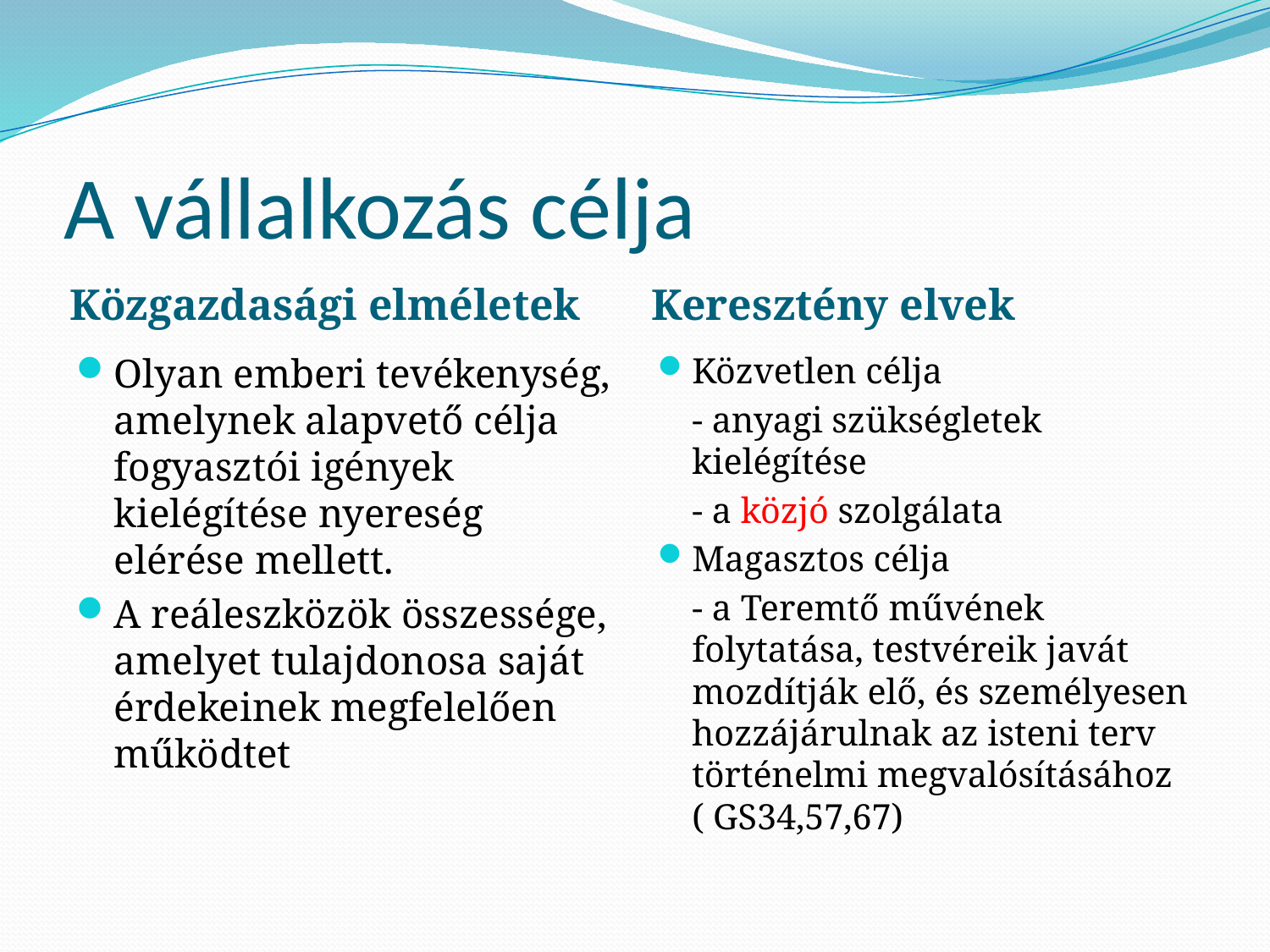

# A vállalkozás célja
Közgazdasági elméletek
Keresztény elvek
Olyan emberi tevékenység, amelynek alapvető célja fogyasztói igények kielégítése nyereség elérése mellett.
A reáleszközök összessége, amelyet tulajdonosa saját érdekeinek megfelelően működtet
Közvetlen célja
	- anyagi szükségletek kielégítése
	- a közjó szolgálata
Magasztos célja
	- a Teremtő művének folytatása, testvéreik javát mozdítják elő, és személyesen hozzájárulnak az isteni terv történelmi megvalósításához  ( GS34,57,67)